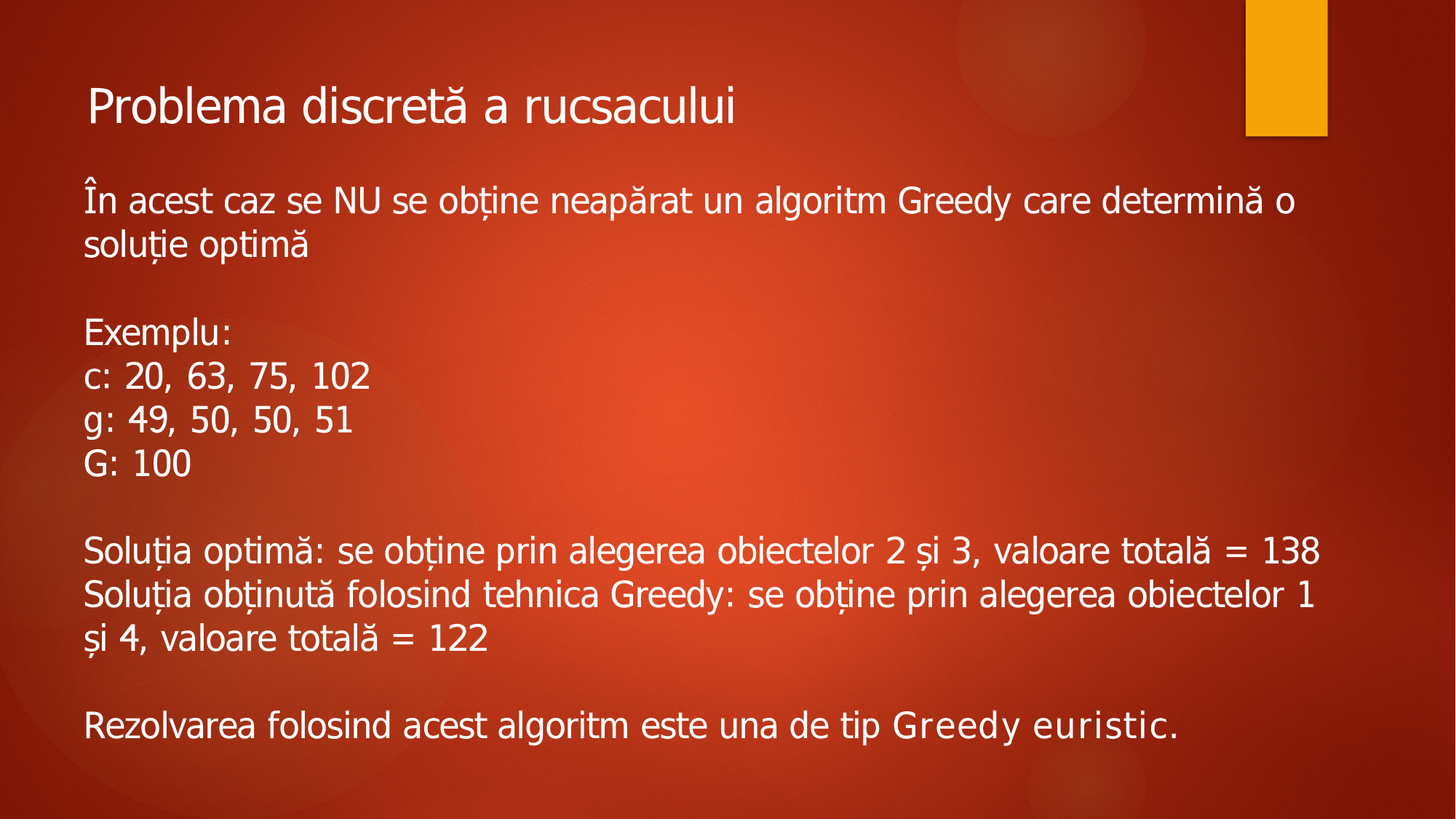

Problema discretă a rucsacului
În acest caz se NU se obține neapărat un algoritm Greedy care determină o soluție optimă
Exemplu:
c: 20, 63, 75, 102
g: 49, 50, 50, 51
G: 100

Soluția optimă: se obține prin alegerea obiectelor 2 și 3, valoare totală = 138
Soluția obținută folosind tehnica Greedy: se obține prin alegerea obiectelor 1 și 4, valoare totală = 122

Rezolvarea folosind acest algoritm este una de tip Greedy euristic.